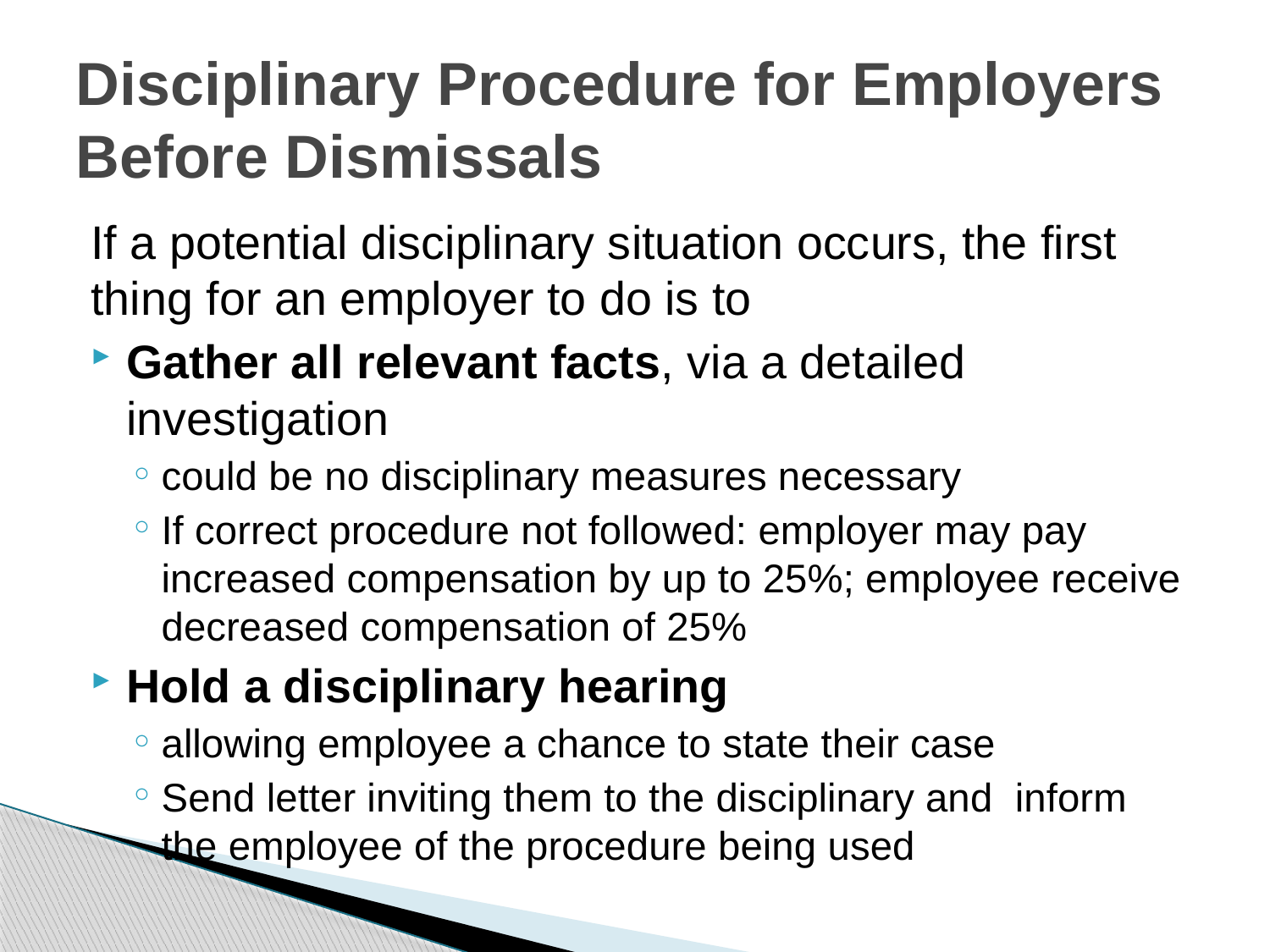

# Disciplinary Procedure for Employers Before Dismissals
If a potential disciplinary situation occurs, the first thing for an employer to do is to
Gather all relevant facts, via a detailed investigation
could be no disciplinary measures necessary
If correct procedure not followed: employer may pay increased compensation by up to 25%; employee receive decreased compensation of 25%
Hold a disciplinary hearing
allowing employee a chance to state their case
Send letter inviting them to the disciplinary and  inform the employee of the procedure being used